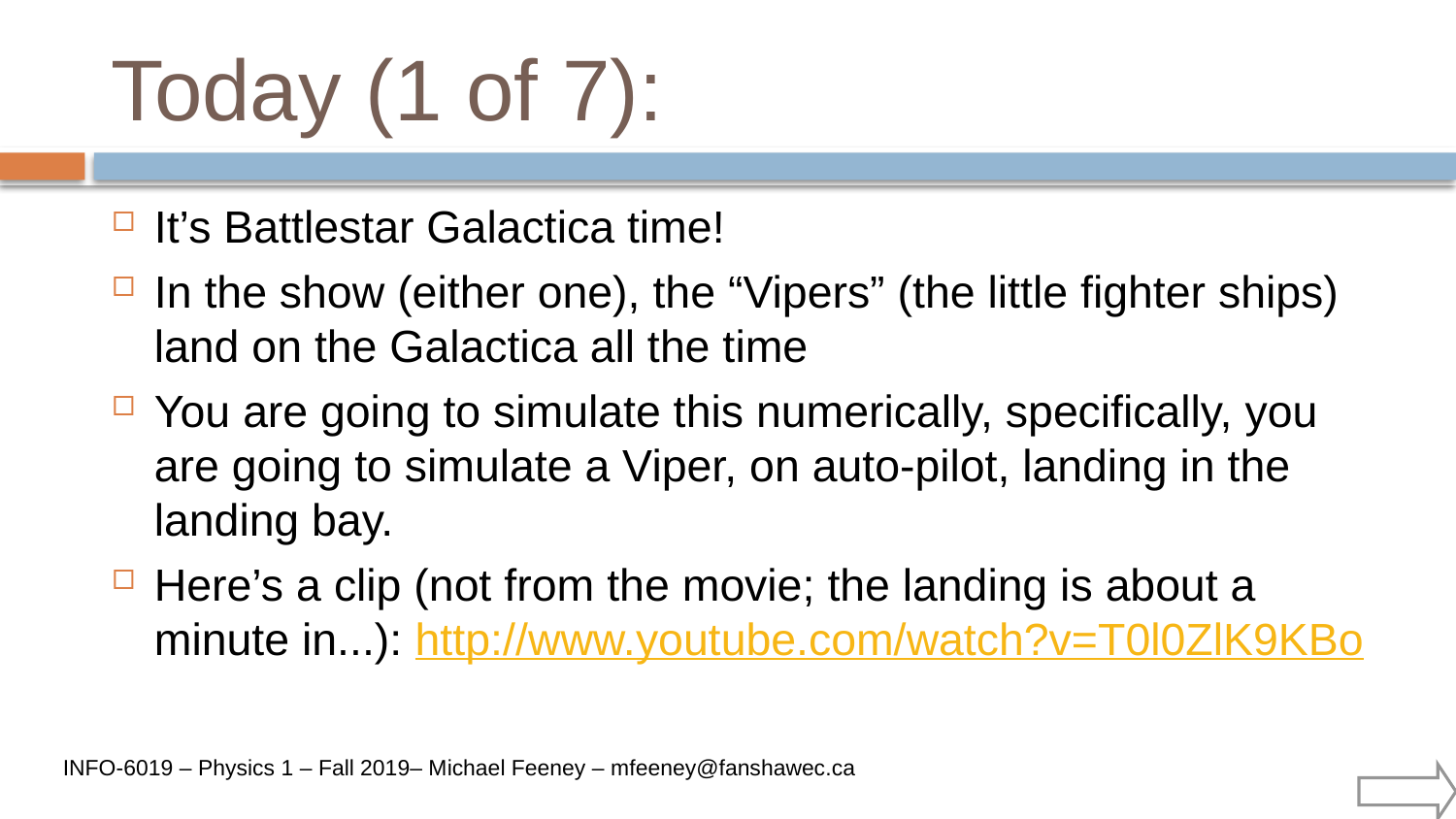

# Today (1 of 7):
It’s Battlestar Galactica time!
In the show (either one), the “Vipers” (the little fighter ships) land on the Galactica all the time
You are going to simulate this numerically, specifically, you are going to simulate a Viper, on auto-pilot, landing in the landing bay.
Here’s a clip (not from the movie; the landing is about a minute in...): http://www.youtube.com/watch?v=T0l0ZlK9KBo